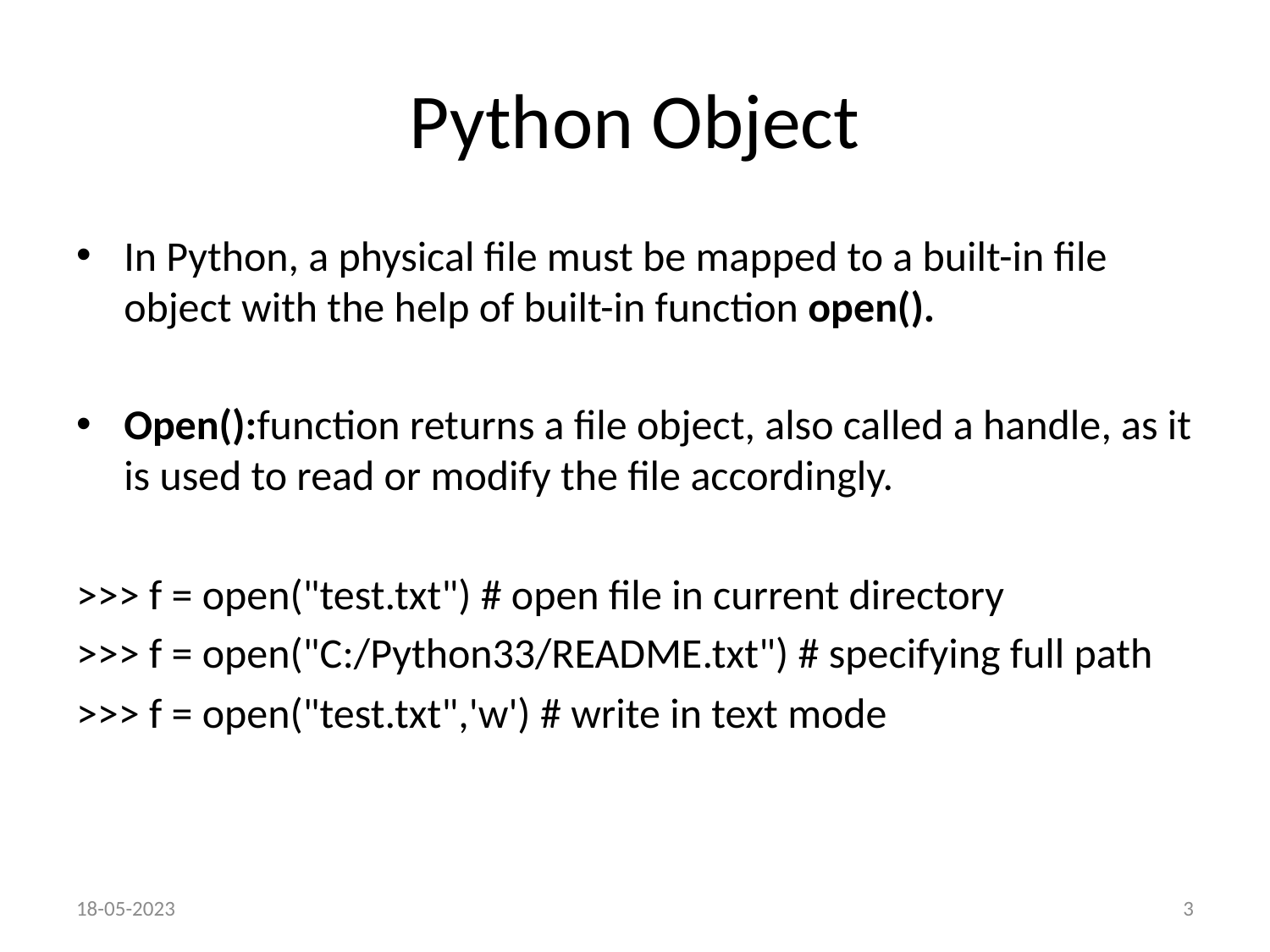

# Python Object
In Python, a physical file must be mapped to a built-in file object with the help of built-in function open().

Open():function returns a file object, also called a handle, as it is used to read or modify the file accordingly.

>>> f = open("test.txt") # open file in current directory
>>> f = open("C:/Python33/README.txt") # specifying full path
>>> f = open("test.txt",'w') # write in text mode

18-05-2023

3